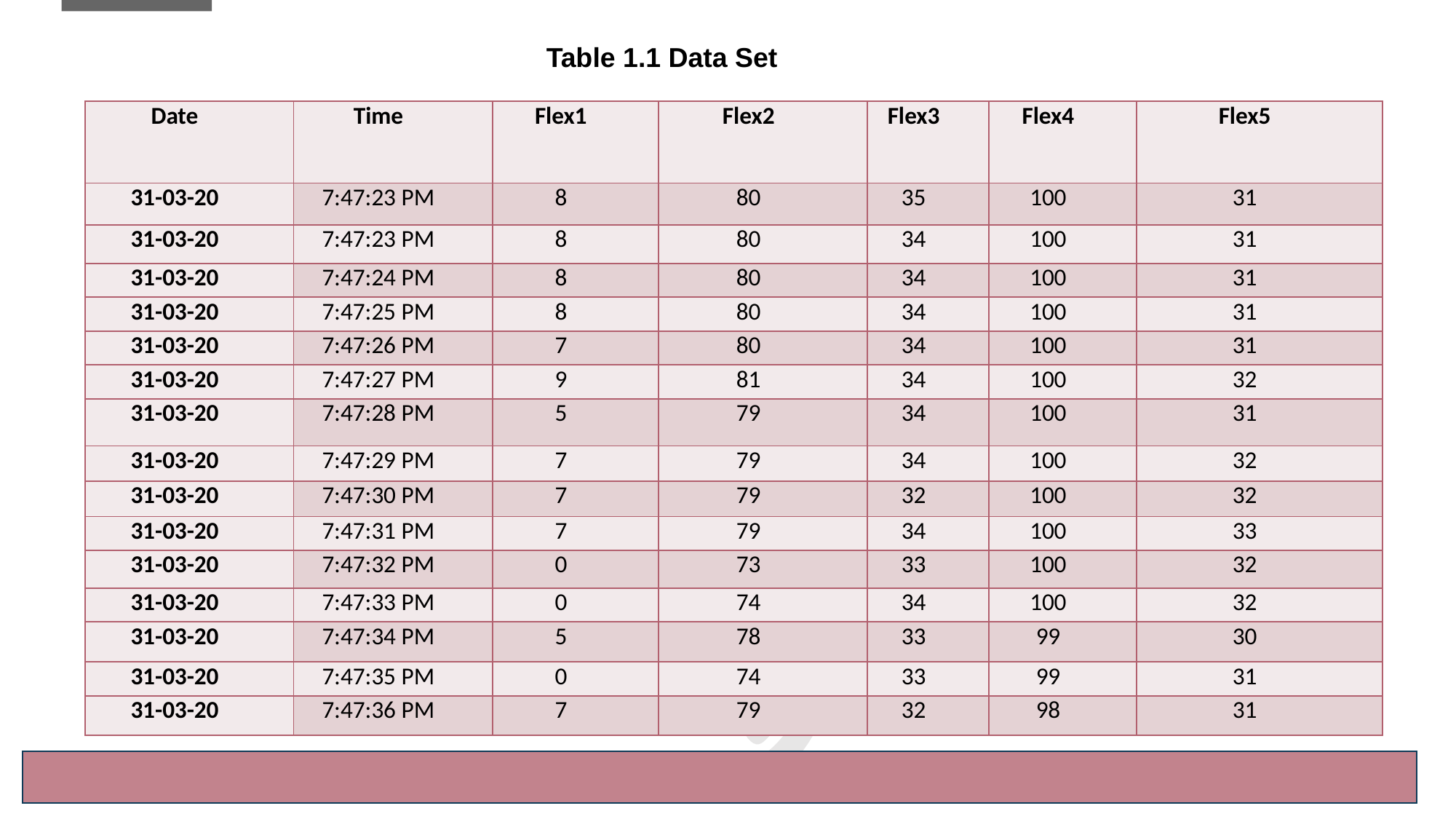

Table 1.1 Data Set
| Date | Time | Flex1 | Flex2 | Flex3 | Flex4 | Flex5 |
| --- | --- | --- | --- | --- | --- | --- |
| 31-03-20 | 7:47:23 PM | 8 | 80 | 35 | 100 | 31 |
| 31-03-20 | 7:47:23 PM | 8 | 80 | 34 | 100 | 31 |
| 31-03-20 | 7:47:24 PM | 8 | 80 | 34 | 100 | 31 |
| 31-03-20 | 7:47:25 PM | 8 | 80 | 34 | 100 | 31 |
| 31-03-20 | 7:47:26 PM | 7 | 80 | 34 | 100 | 31 |
| 31-03-20 | 7:47:27 PM | 9 | 81 | 34 | 100 | 32 |
| 31-03-20 | 7:47:28 PM | 5 | 79 | 34 | 100 | 31 |
| 31-03-20 | 7:47:29 PM | 7 | 79 | 34 | 100 | 32 |
| 31-03-20 | 7:47:30 PM | 7 | 79 | 32 | 100 | 32 |
| 31-03-20 | 7:47:31 PM | 7 | 79 | 34 | 100 | 33 |
| 31-03-20 | 7:47:32 PM | 0 | 73 | 33 | 100 | 32 |
| 31-03-20 | 7:47:33 PM | 0 | 74 | 34 | 100 | 32 |
| 31-03-20 | 7:47:34 PM | 5 | 78 | 33 | 99 | 30 |
| 31-03-20 | 7:47:35 PM | 0 | 74 | 33 | 99 | 31 |
| 31-03-20 | 7:47:36 PM | 7 | 79 | 32 | 98 | 31 |